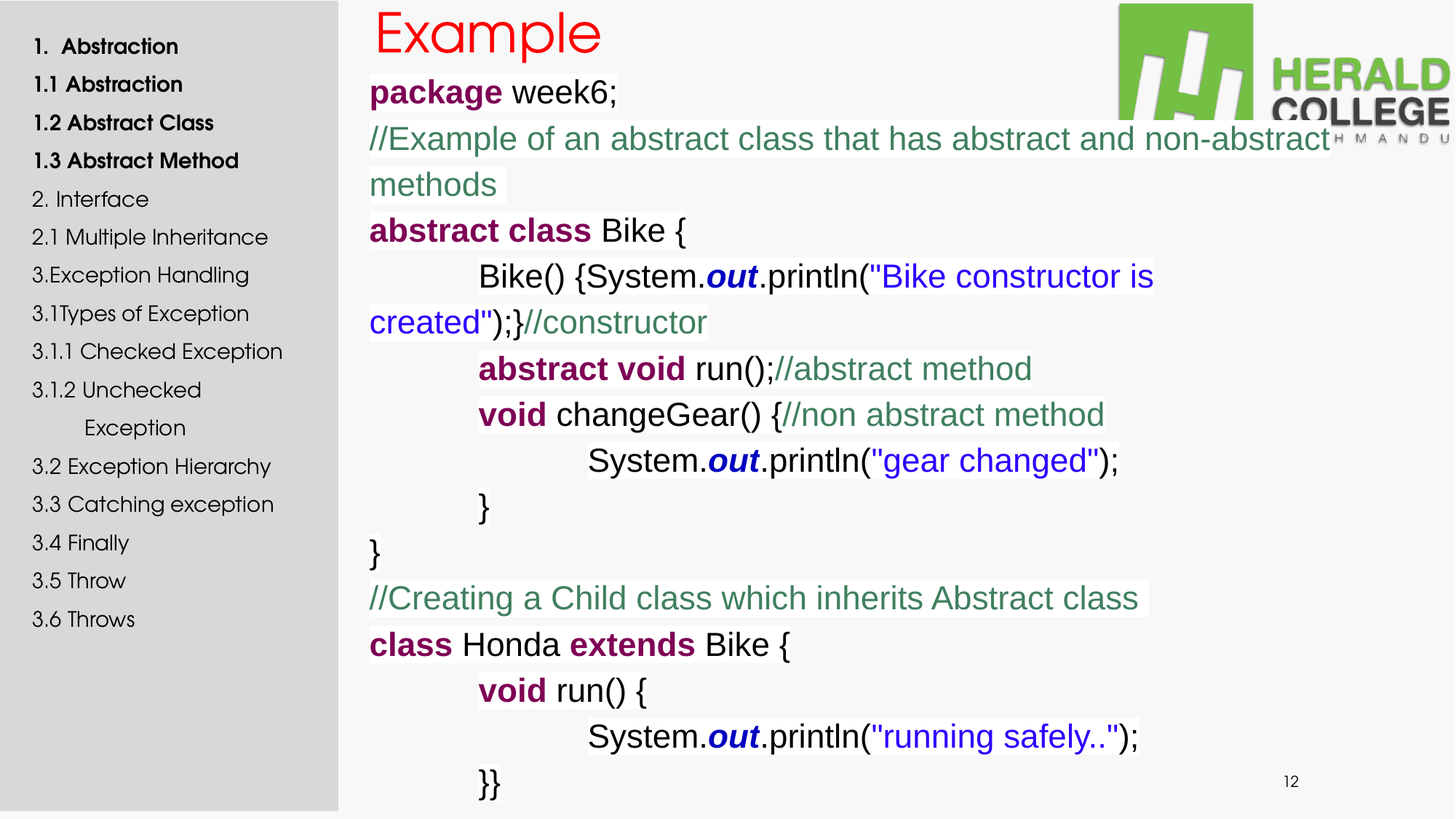

# Example

1.  Abstraction
1.1 Abstraction
1.2 Abstract Class
1.3 Abstract Method
2. Interface
2.1 Multiple Inheritance
3.Exception Handling
3.1Types of Exception
3.1.1 Checked Exception
3.1.2 Unchecked
         Exception
3.2 Exception Hierarchy
3.3 Catching exception
3.4 Finally
3.5 Throw
3.6 Throws

package week6;
//Example of an abstract class that has abstract and non-abstract methods
abstract class Bike {
	Bike() {System.out.println("Bike constructor is created");}//constructor
	abstract void run();//abstract method
	void changeGear() {//non abstract method
		System.out.println("gear changed");
	}
}
//Creating a Child class which inherits Abstract class
class Honda extends Bike {
	void run() {
		System.out.println("running safely..");
	}}

12